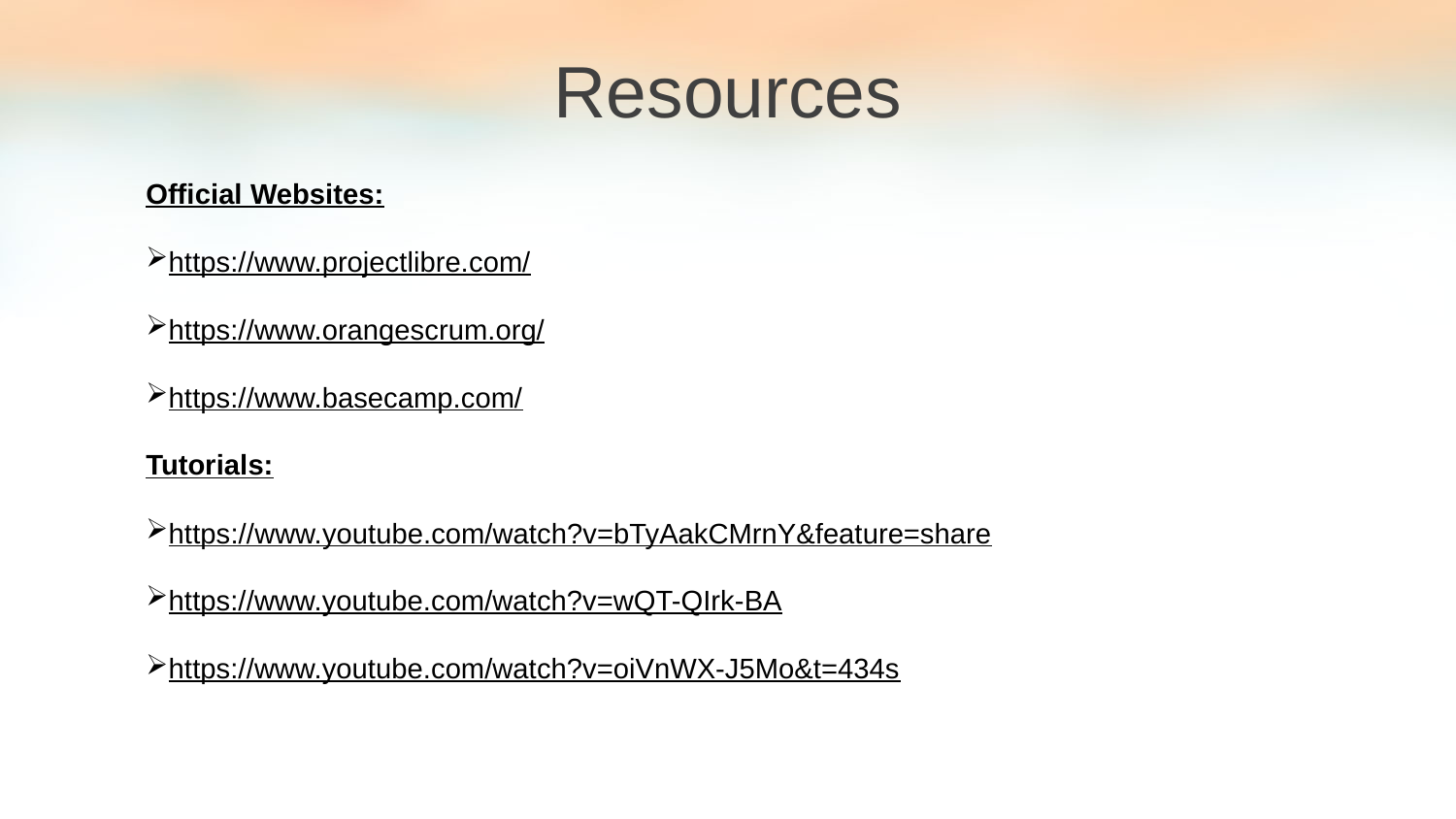

Resources
Official Websites:

https://www.projectlibre.com/

https://www.orangescrum.org/

https://www.basecamp.com/

Tutorials:

https://www.youtube.com/watch?v=bTyAakCMrnY&feature=share

https://www.youtube.com/watch?v=wQT-QIrk-BA

https://www.youtube.com/watch?v=oiVnWX-J5Mo&t=434s